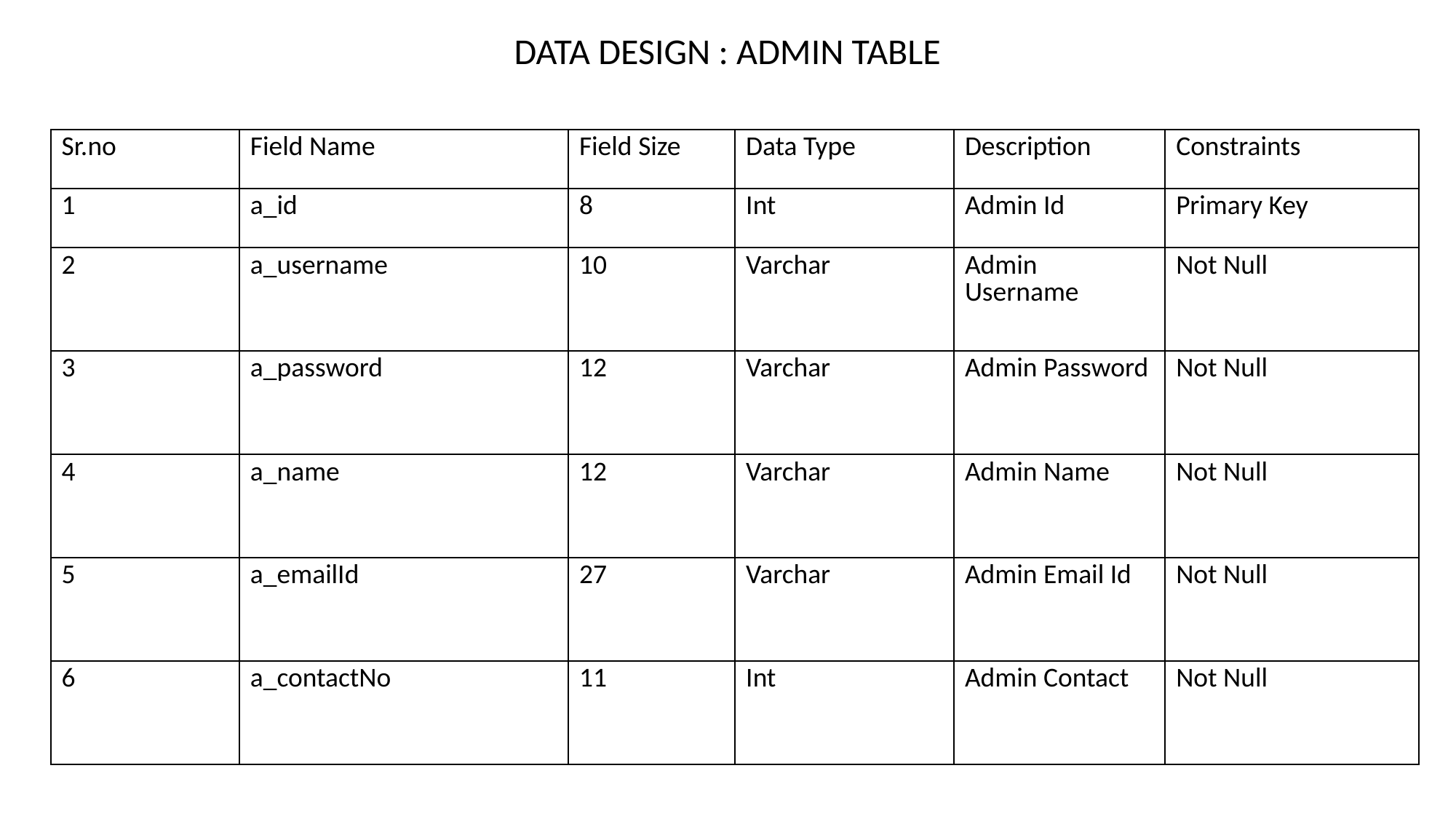

DATA DESIGN : ADMIN TABLE
| Sr.no | Field Name | Field Size | Data Type | Description | Constraints |
| --- | --- | --- | --- | --- | --- |
| 1 | a\_id | 8 | Int | Admin Id | Primary Key |
| 2 | a\_username | 10 | Varchar | Admin Username | Not Null |
| 3 | a\_password | 12 | Varchar | Admin Password | Not Null |
| 4 | a\_name | 12 | Varchar | Admin Name | Not Null |
| 5 | a\_emailId | 27 | Varchar | Admin Email Id | Not Null |
| 6 | a\_contactNo | 11 | Int | Admin Contact | Not Null |